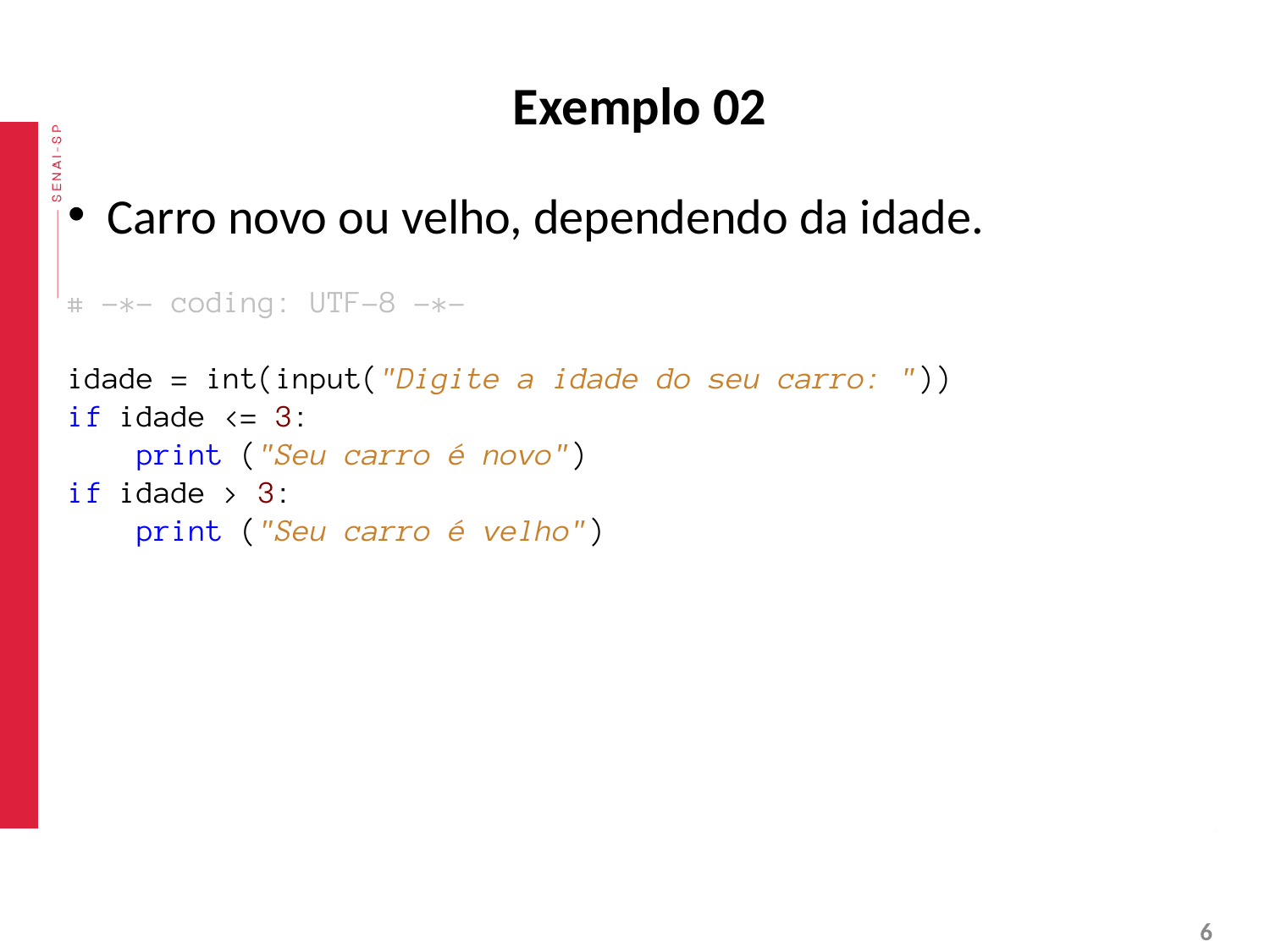

# Exemplo 02
Carro novo ou velho, dependendo da idade.

# -*- coding: UTF-8 -*-

idade = int(input("Digite a idade do seu carro: "))
if idade <= 3:
    print ("Seu carro é novo")
if idade > 3:
    print ("Seu carro é velho")

6